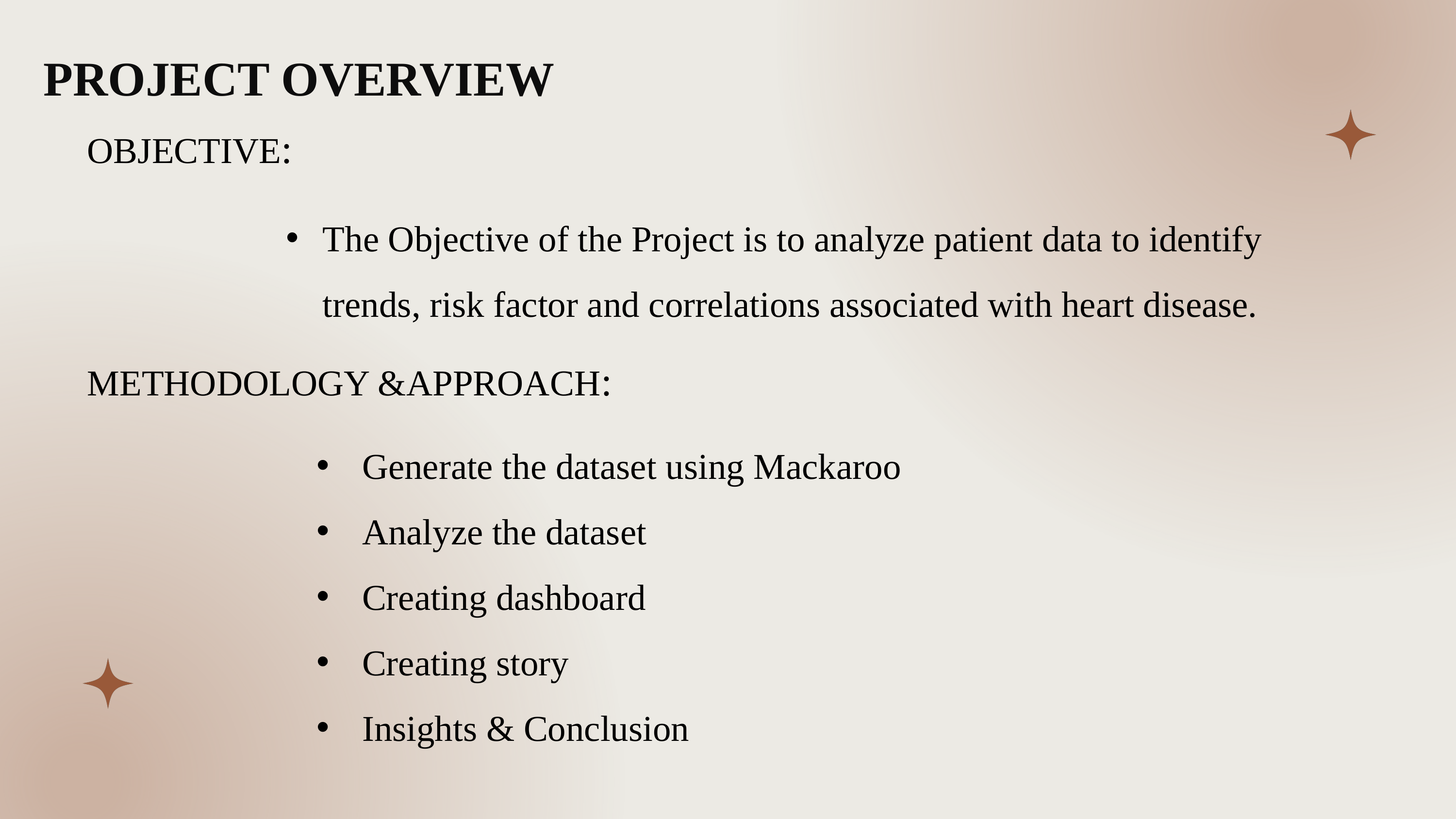

PROJECT OVERVIEW

OBJECTIVE:

The Objective of the Project is to analyze patient data to identify trends, risk factor and correlations associated with heart disease.

METHODOLOGY &APPROACH:
Generate the dataset using Mackaroo
Analyze the dataset
Creating dashboard
Creating story
Insights & Conclusion